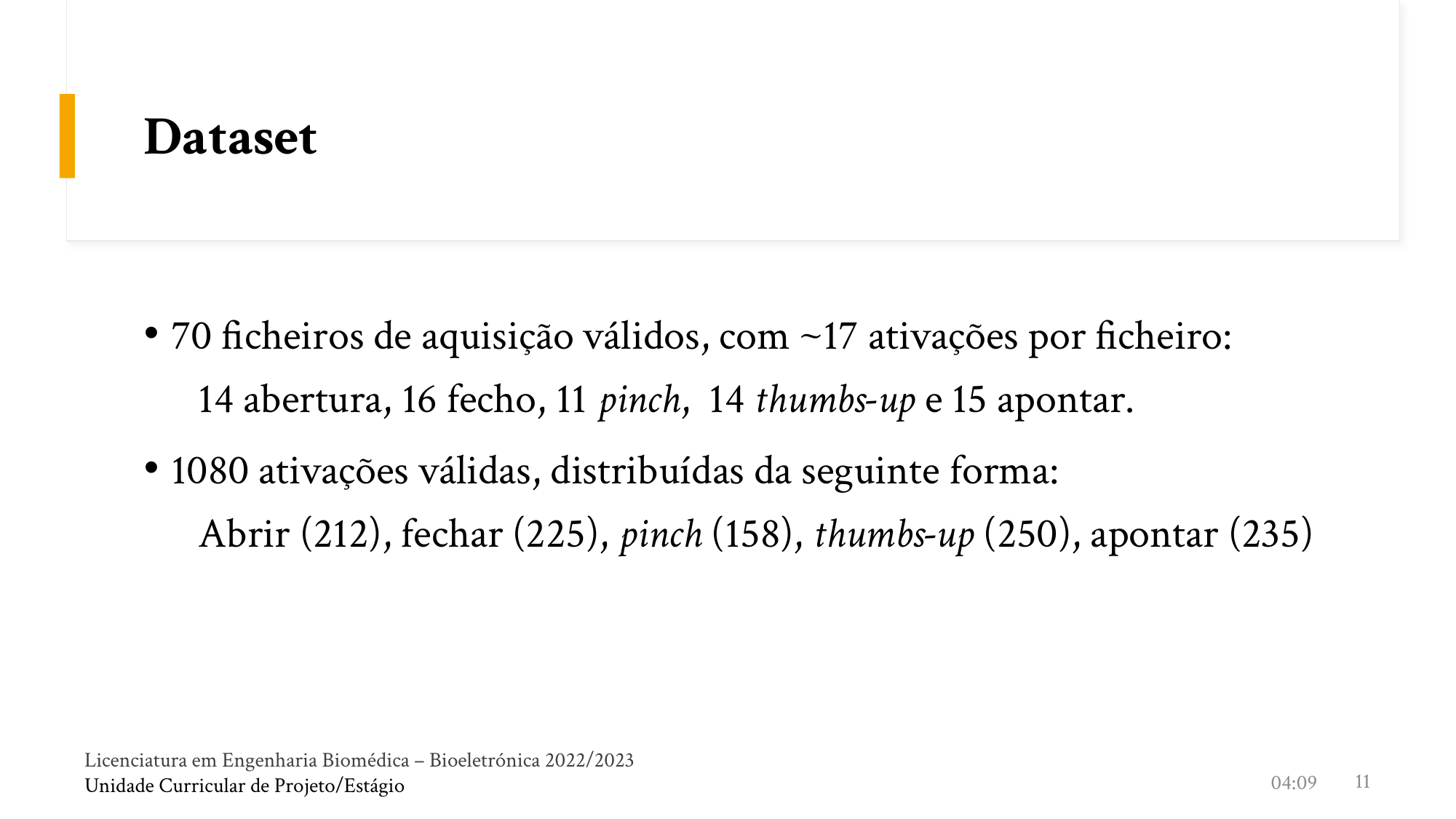

# Dataset
70 ficheiros de aquisição válidos, com ~17 ativações por ficheiro:
14 abertura, 16 fecho, 11 pinch,  14 thumbs-up e 15 apontar.
1080 ativações válidas, distribuídas da seguinte forma:
Abrir (212), fechar (225), pinch (158), thumbs-up (250), apontar (235)
Licenciatura em Engenharia Biomédica – Bioeletrónica 2022/2023
Unidade Curricular de Projeto/Estágio
11
04:09